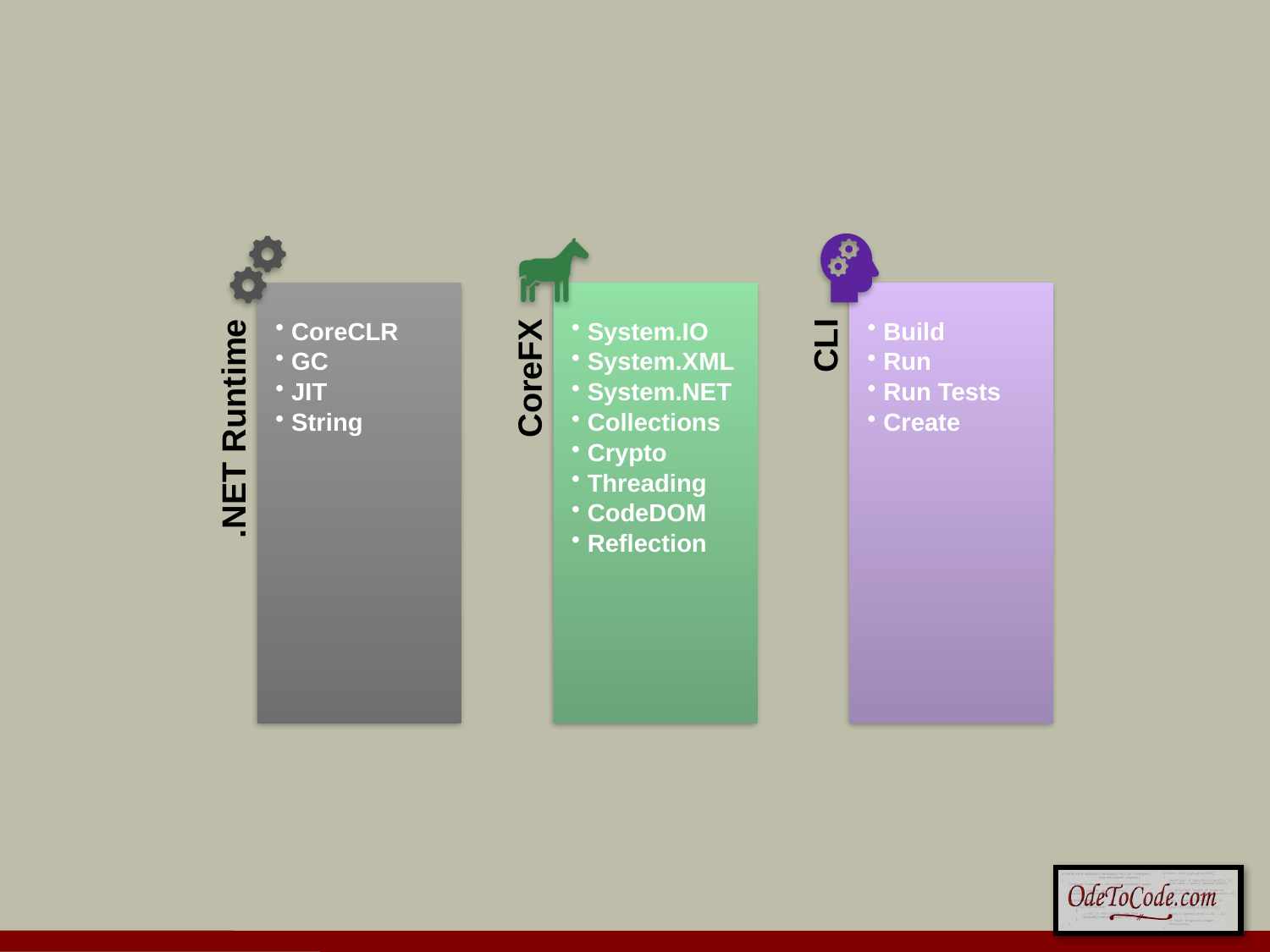

#
.NET Runtime
CoreCLR
GC
JIT
String

CoreFX
System.IO
System.XML
System.NET
Collections
Crypto
Threading
CodeDOM
Reflection

CLI
Build
Run
Run Tests
Create